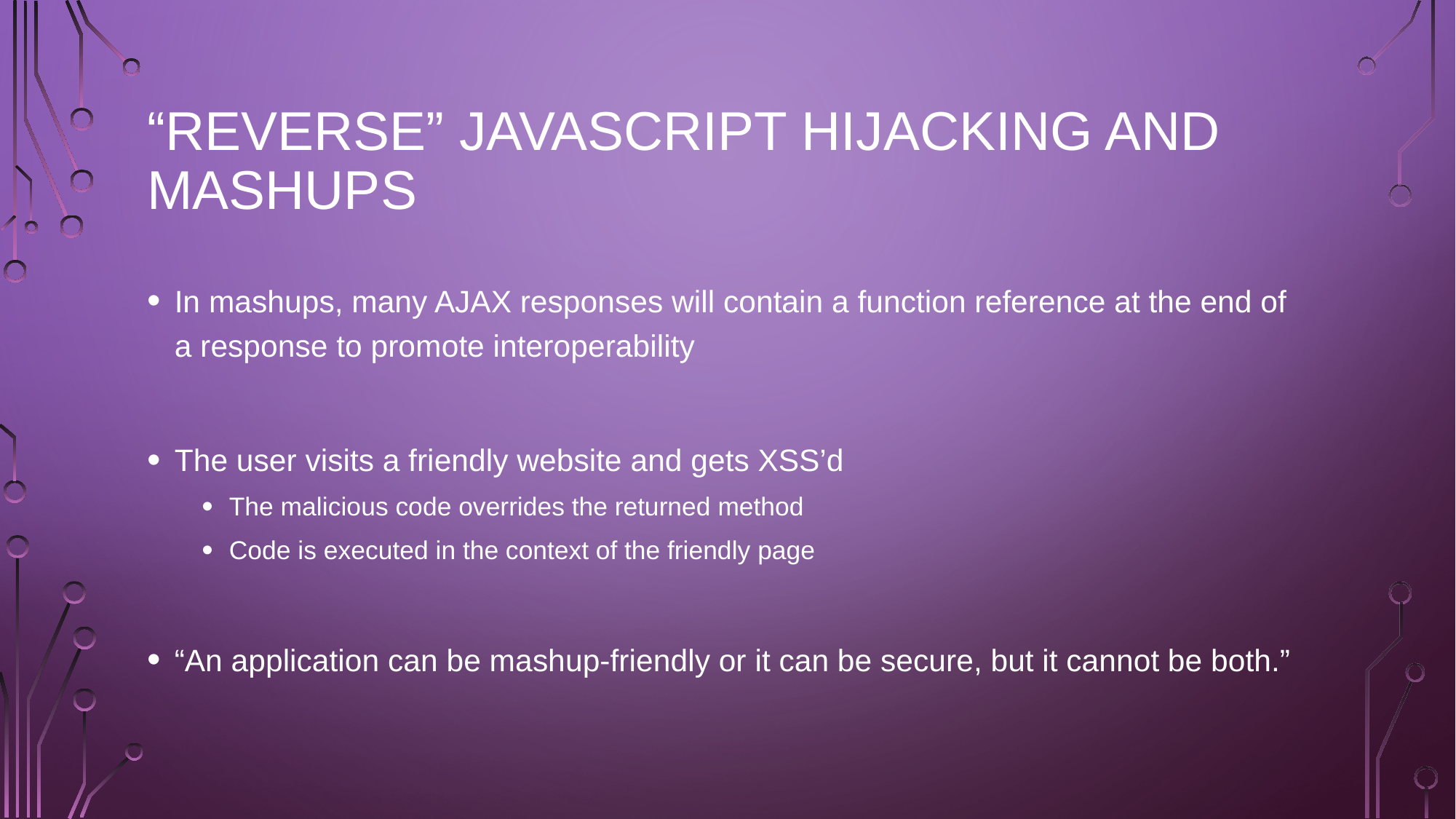

# “Reverse” JavaScript Hijacking and Mashups
In mashups, many AJAX responses will contain a function reference at the end of a response to promote interoperability

The user visits a friendly website and gets XSS’d
The malicious code overrides the returned method
Code is executed in the context of the friendly page

“An application can be mashup-friendly or it can be secure, but it cannot be both.”